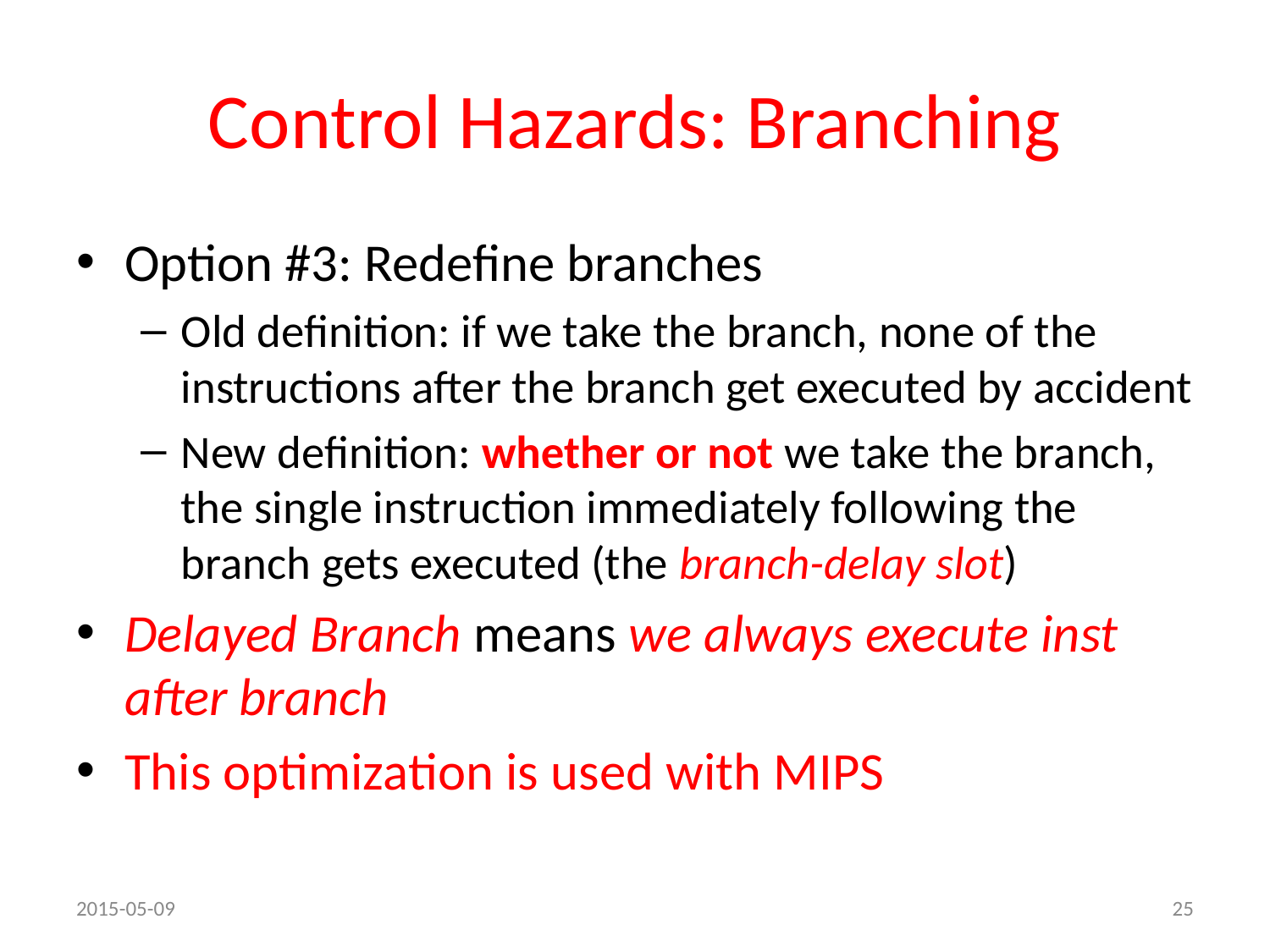

# Control Hazards: Branching
Option #3: Redefine branches
Old definition: if we take the branch, none of the instructions after the branch get executed by accident
New definition: whether or not we take the branch, the single instruction immediately following the branch gets executed (the branch-delay slot)
Delayed Branch means we always execute inst after branch
This optimization is used with MIPS
2015-05-09
25